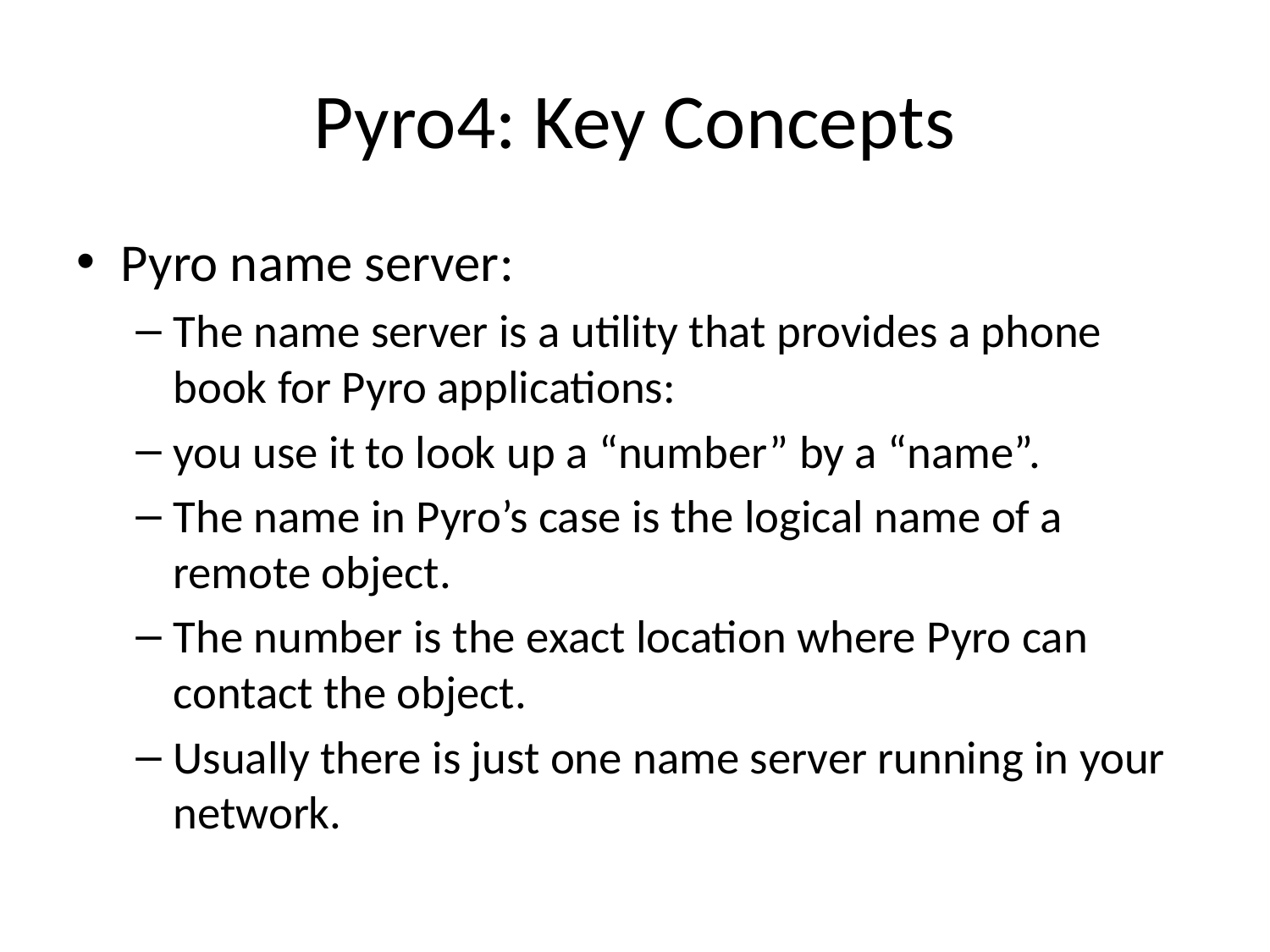

# Pyro4: Key Concepts
Pyro name server:
The name server is a utility that provides a phone book for Pyro applications:
you use it to look up a “number” by a “name”.
The name in Pyro’s case is the logical name of a remote object.
The number is the exact location where Pyro can contact the object.
Usually there is just one name server running in your network.